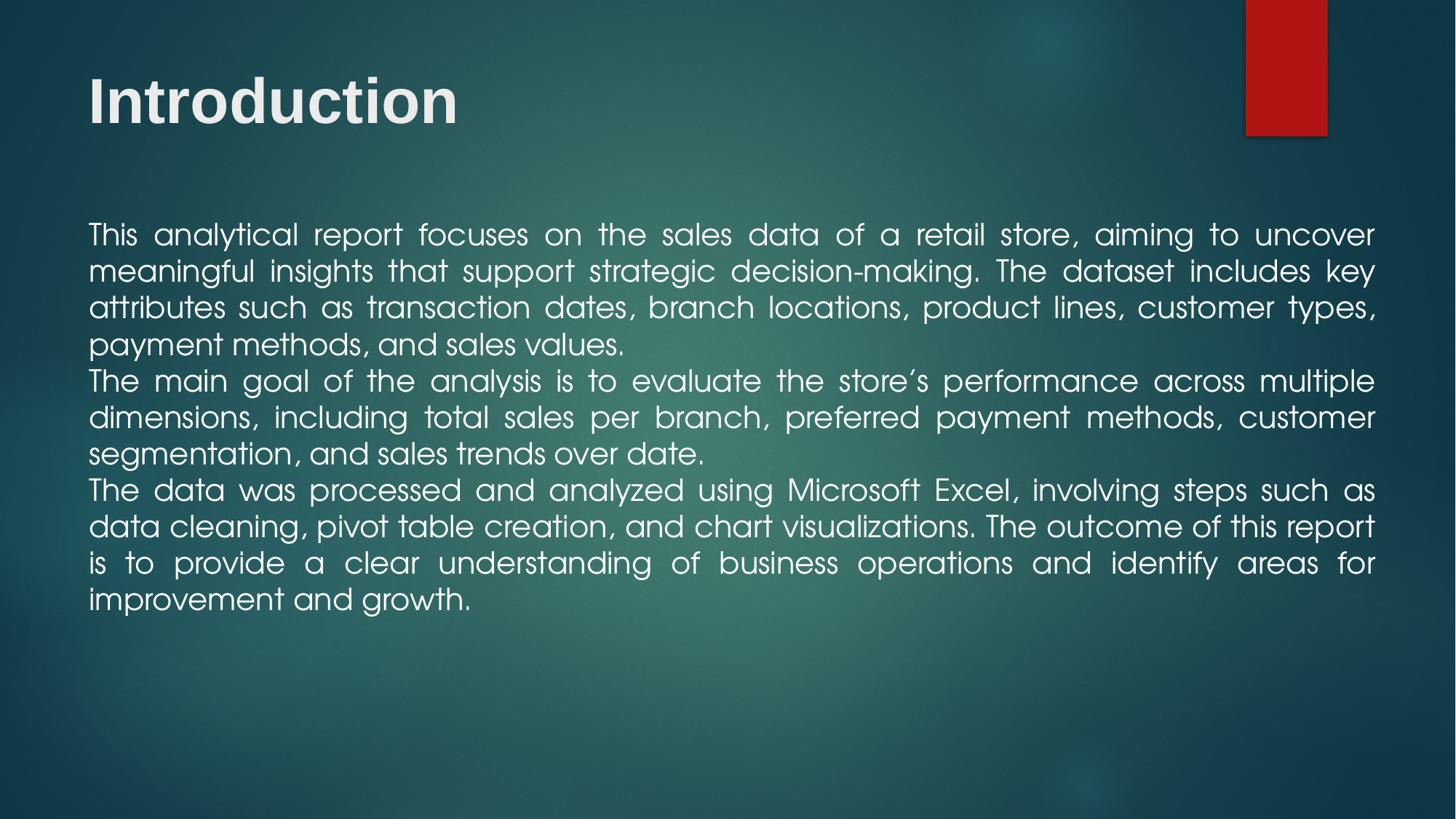

# Introduction
This analytical report focuses on the sales data of a retail store, aiming to uncover meaningful insights that support strategic decision-making. The dataset includes key attributes such as transaction dates, branch locations, product lines, customer types, payment methods, and sales values.
The main goal of the analysis is to evaluate the store’s performance across multiple dimensions, including total sales per branch, preferred payment methods, customer segmentation, and sales trends over date.
The data was processed and analyzed using Microsoft Excel, involving steps such as data cleaning, pivot table creation, and chart visualizations. The outcome of this report is to provide a clear understanding of business operations and identify areas for improvement and growth.